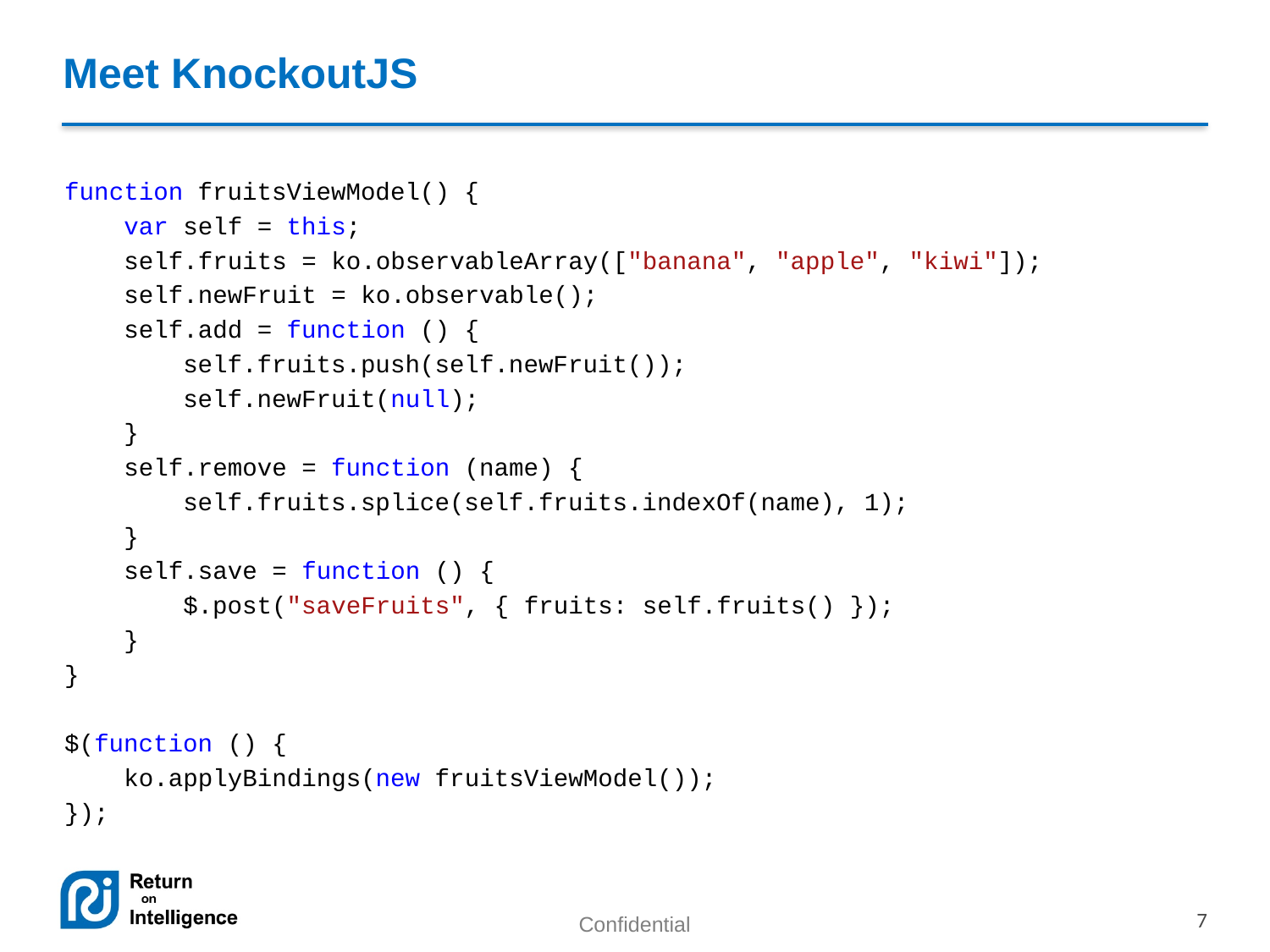

# Meet KnockoutJS
function fruitsViewModel() {
    var self = this;
    self.fruits = ko.observableArray(["banana", "apple", "kiwi"]);
    self.newFruit = ko.observable();
    self.add = function () {
        self.fruits.push(self.newFruit());
        self.newFruit(null);
    }
    self.remove = function (name) {
        self.fruits.splice(self.fruits.indexOf(name), 1);
    }
    self.save = function () {
        $.post("saveFruits", { fruits: self.fruits() });
    }
}

$(function () {
    ko.applyBindings(new fruitsViewModel());
});